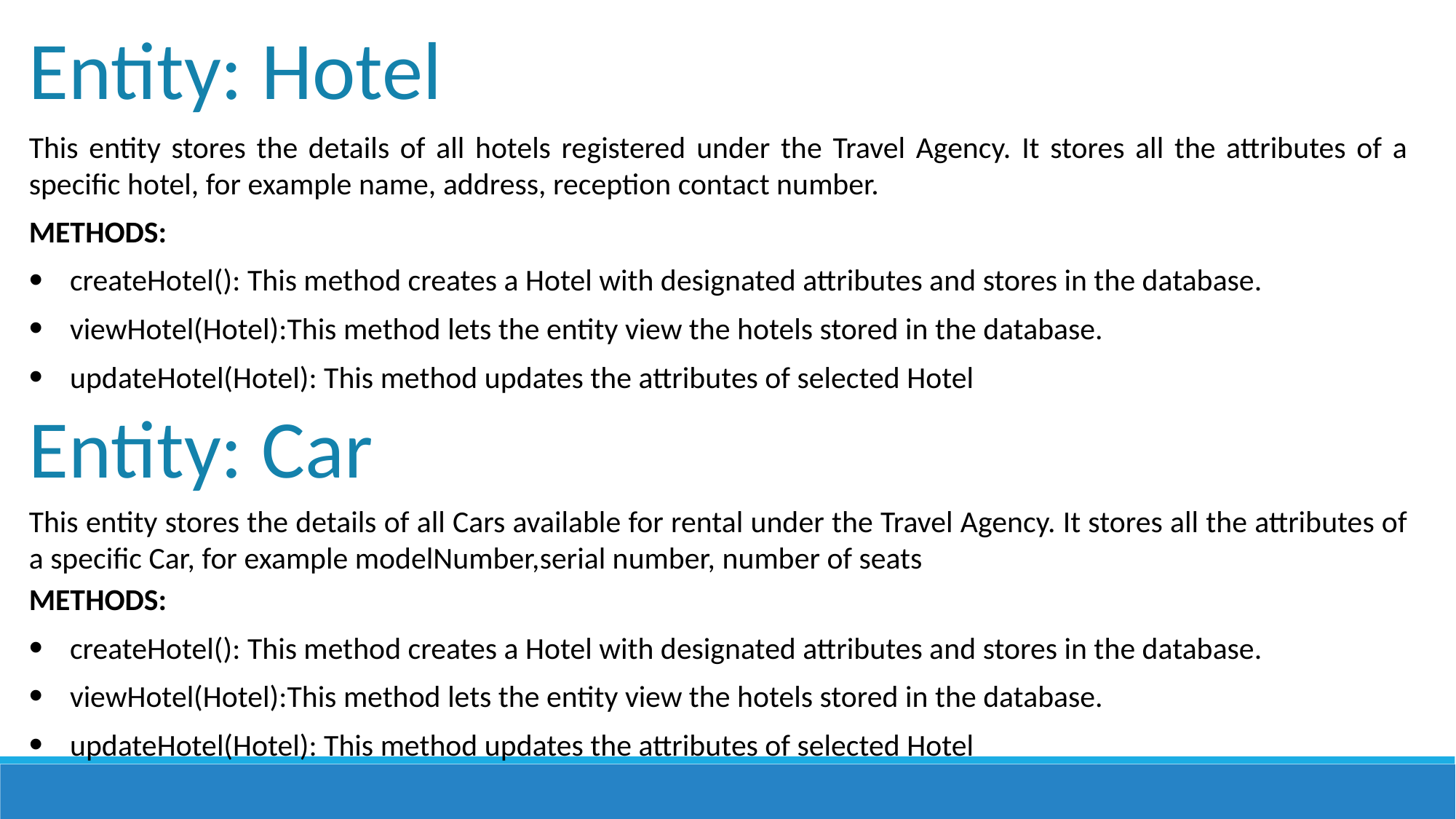

Entity: Hotel
This entity stores the details of all hotels registered under the Travel Agency. It stores all the attributes of a specific hotel, for example name, address, reception contact number.
METHODS:
createHotel(): This method creates a Hotel with designated attributes and stores in the database.
viewHotel(Hotel):This method lets the entity view the hotels stored in the database.
updateHotel(Hotel): This method updates the attributes of selected Hotel
Entity: Car
This entity stores the details of all Cars available for rental under the Travel Agency. It stores all the attributes of a specific Car, for example modelNumber,serial number, number of seats
METHODS:
createHotel(): This method creates a Hotel with designated attributes and stores in the database.
viewHotel(Hotel):This method lets the entity view the hotels stored in the database.
updateHotel(Hotel): This method updates the attributes of selected Hotel